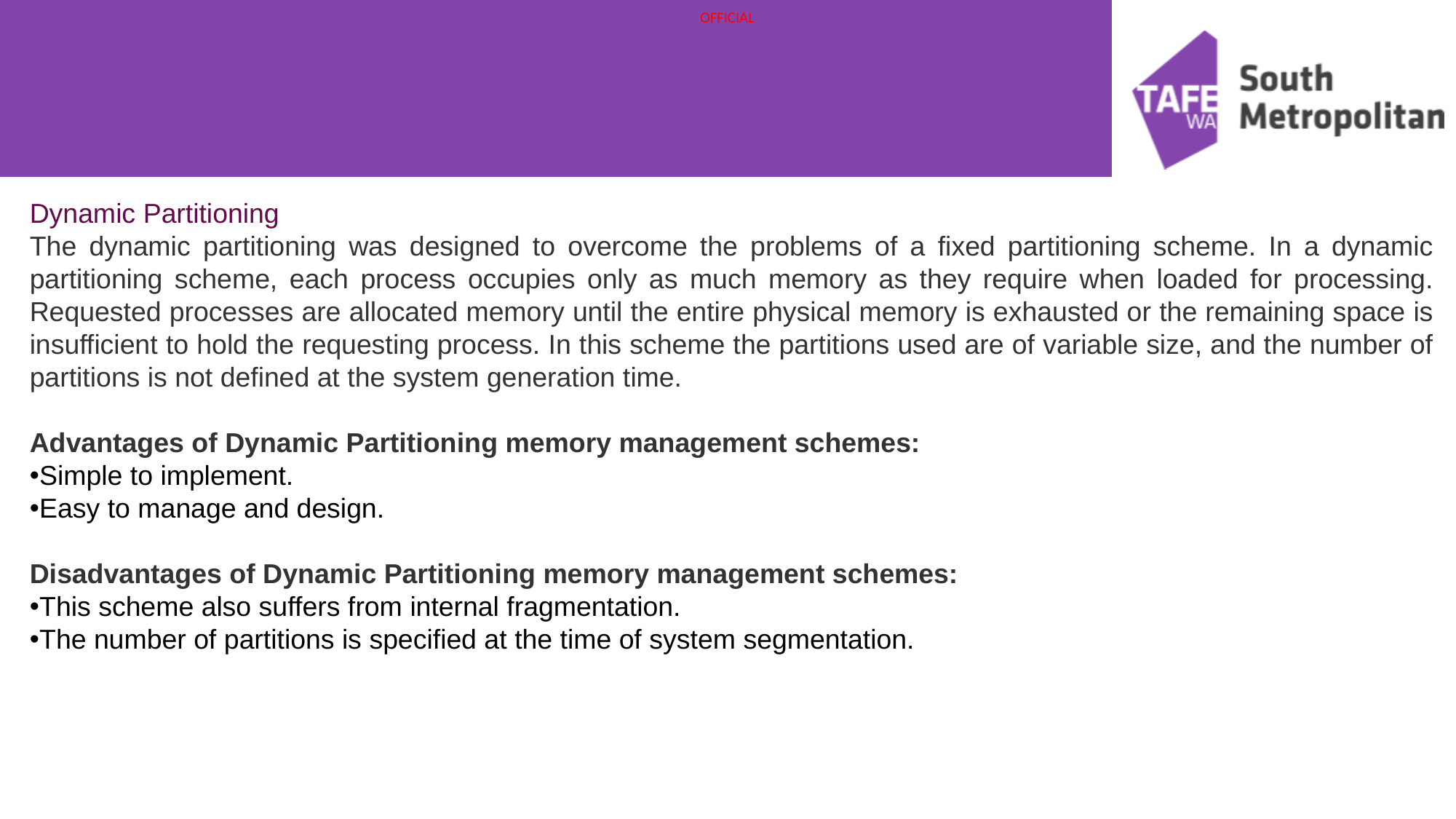

Dynamic Partitioning
The dynamic partitioning was designed to overcome the problems of a fixed partitioning scheme. In a dynamic partitioning scheme, each process occupies only as much memory as they require when loaded for processing. Requested processes are allocated memory until the entire physical memory is exhausted or the remaining space is insufficient to hold the requesting process. In this scheme the partitions used are of variable size, and the number of partitions is not defined at the system generation time.

Advantages of Dynamic Partitioning memory management schemes:
Simple to implement.
Easy to manage and design.

Disadvantages of Dynamic Partitioning memory management schemes:
This scheme also suffers from internal fragmentation.
The number of partitions is specified at the time of system segmentation.